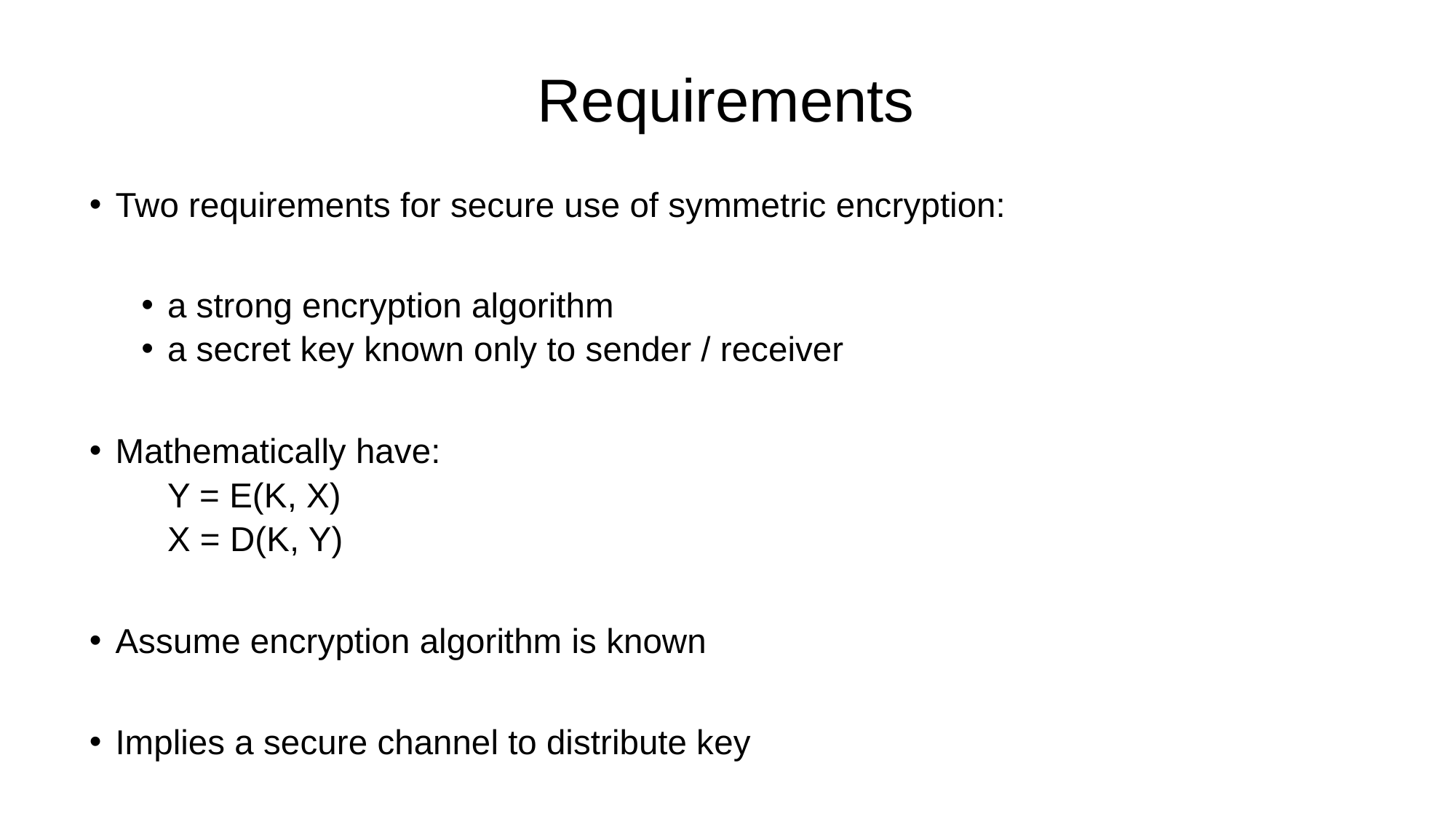

# Requirements
Two requirements for secure use of symmetric encryption:

a strong encryption algorithm
a secret key known only to sender / receiver

Mathematically have:
	Y = E(K, X)
	X = D(K, Y)

Assume encryption algorithm is known

Implies a secure channel to distribute key